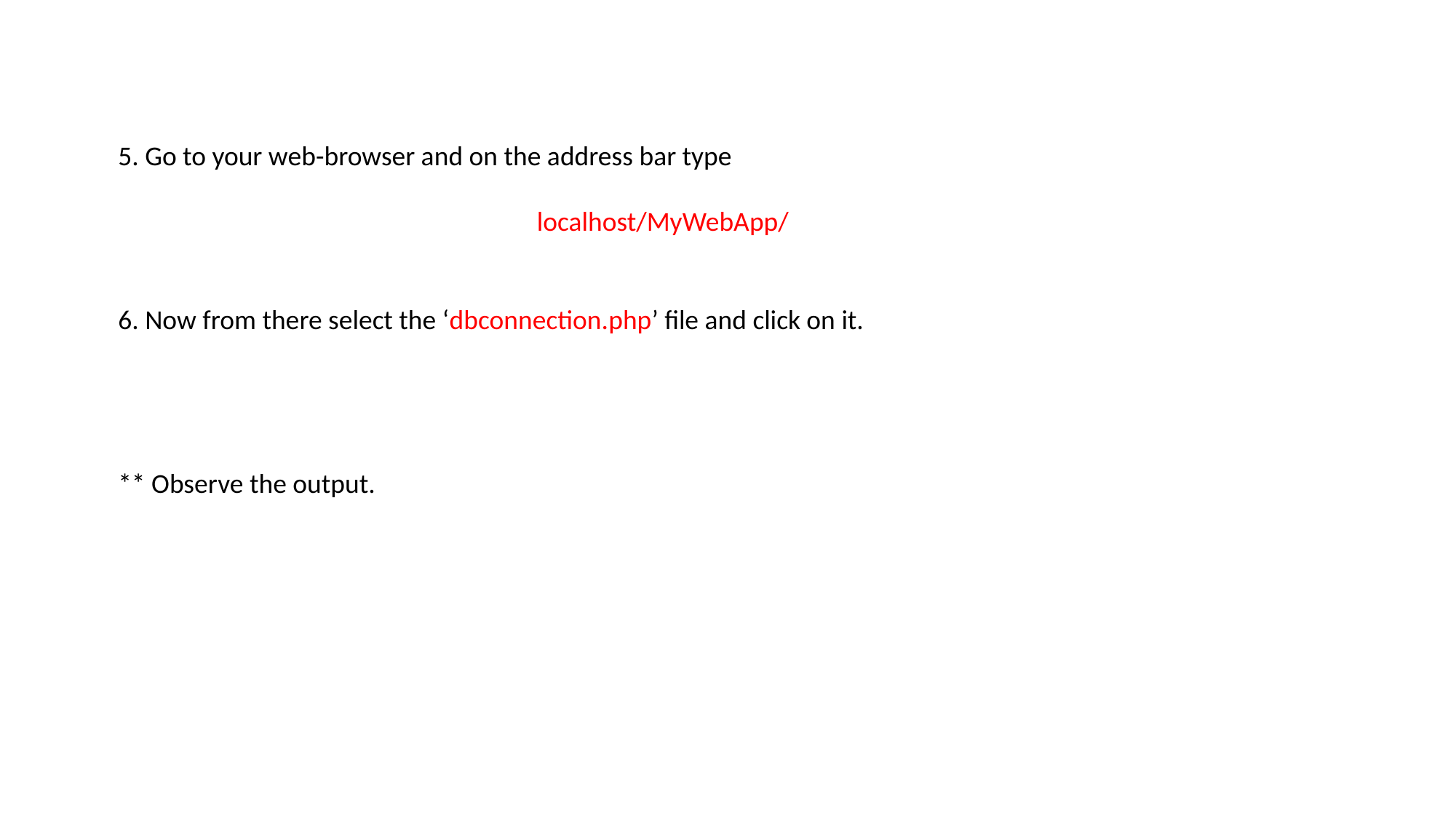

5. Go to your web-browser and on the address bar type

localhost/MyWebApp/

6. Now from there select the ‘dbconnection.php’ file and click on it.

** Observe the output.